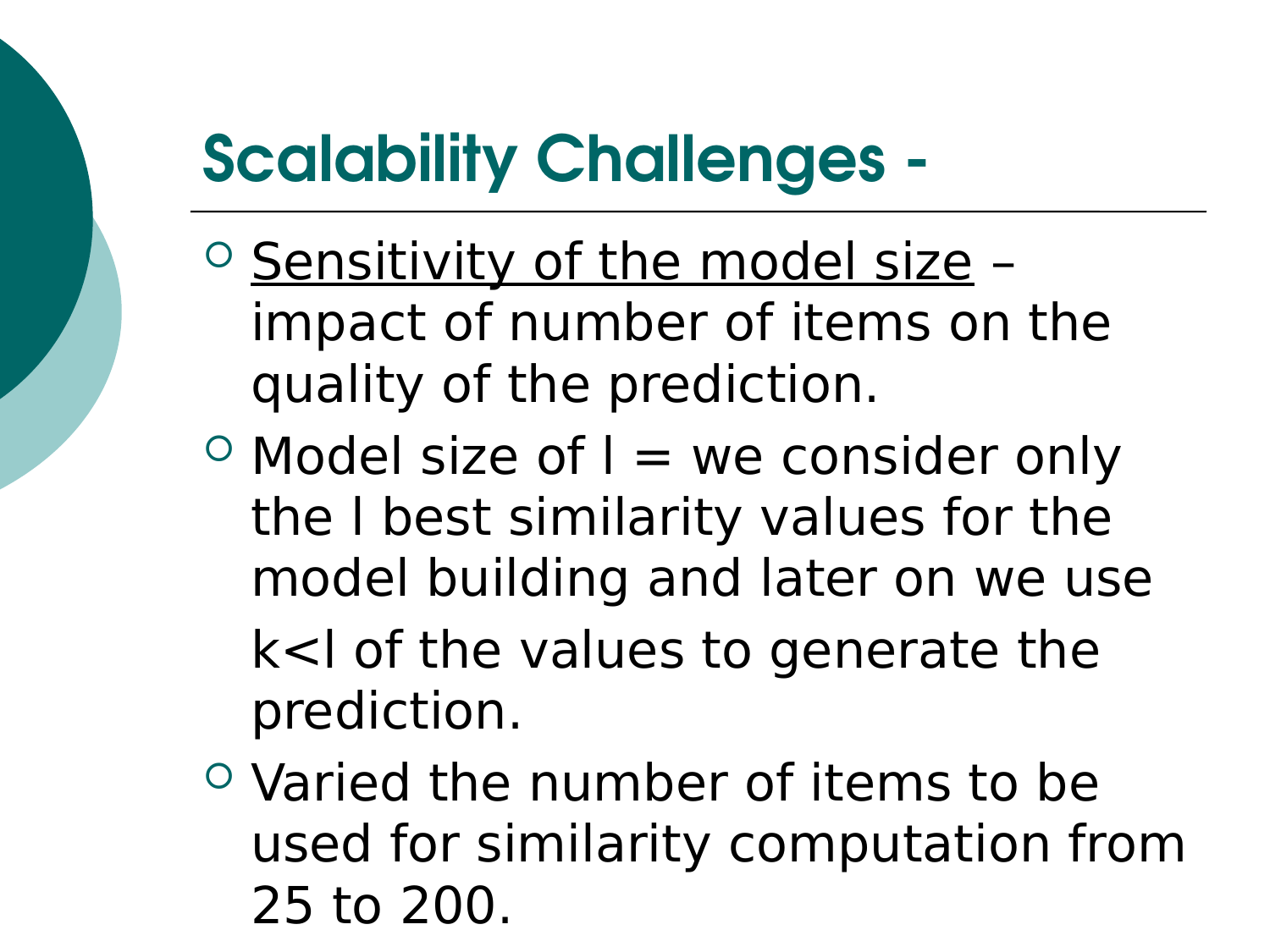

# Scalability Challenges -
Sensitivity of the model size – impact of number of items on the quality of the prediction.
Model size of l = we consider only the l best similarity values for the model building and later on we use
	k<l of the values to generate the prediction.
Varied the number of items to be used for similarity computation from 25 to 200.